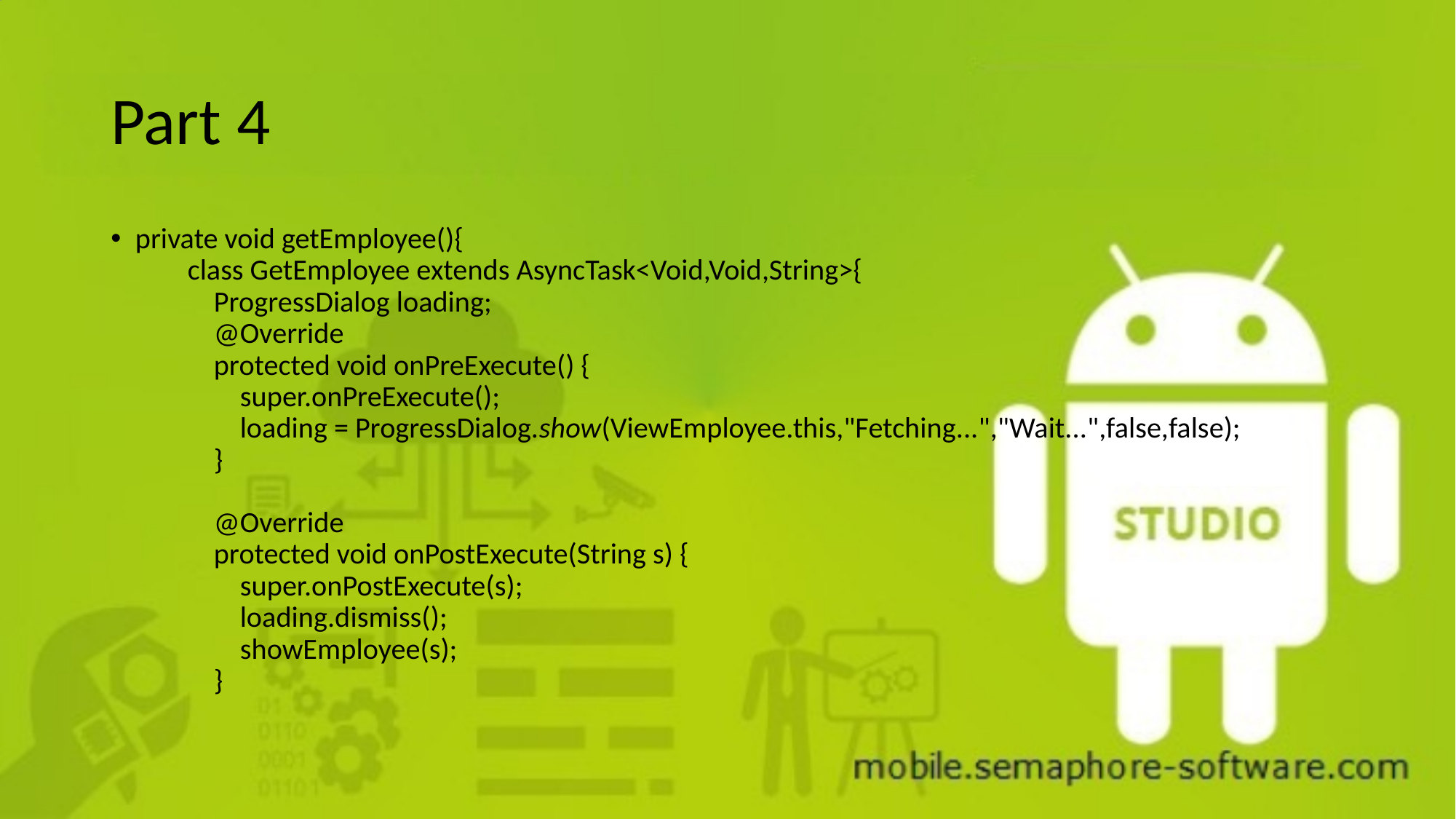

# Part 4
private void getEmployee(){
        class GetEmployee extends AsyncTask<Void,Void,String>{
            ProgressDialog loading;
            @Override
            protected void onPreExecute() {
                super.onPreExecute();
                loading = ProgressDialog.show(ViewEmployee.this,"Fetching...","Wait...",false,false);
            }
            @Override
            protected void onPostExecute(String s) {
                super.onPostExecute(s);
                loading.dismiss();
                showEmployee(s);
            }